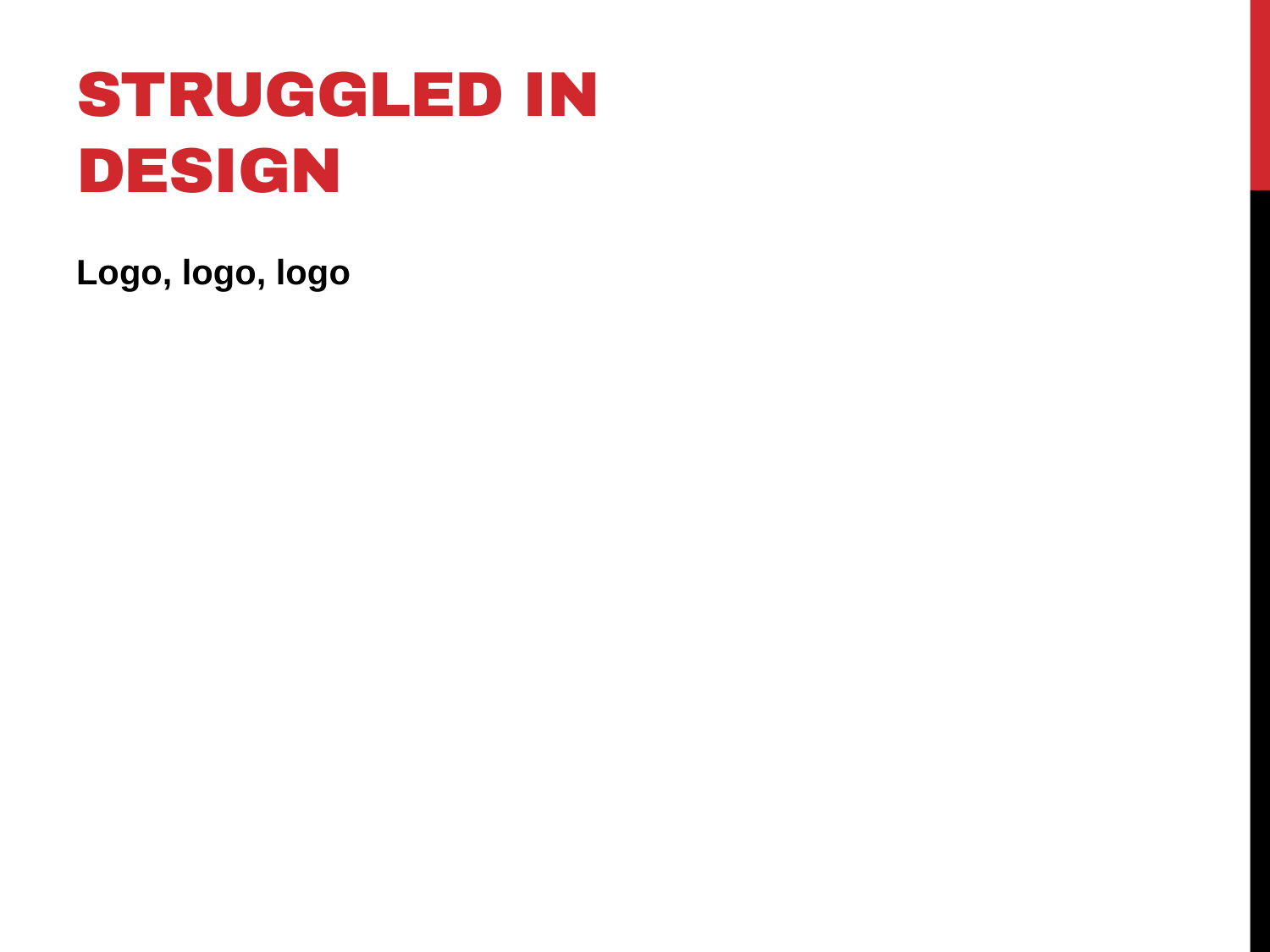

# STRUGGLED IN DESIGN
Logo, logo, logo